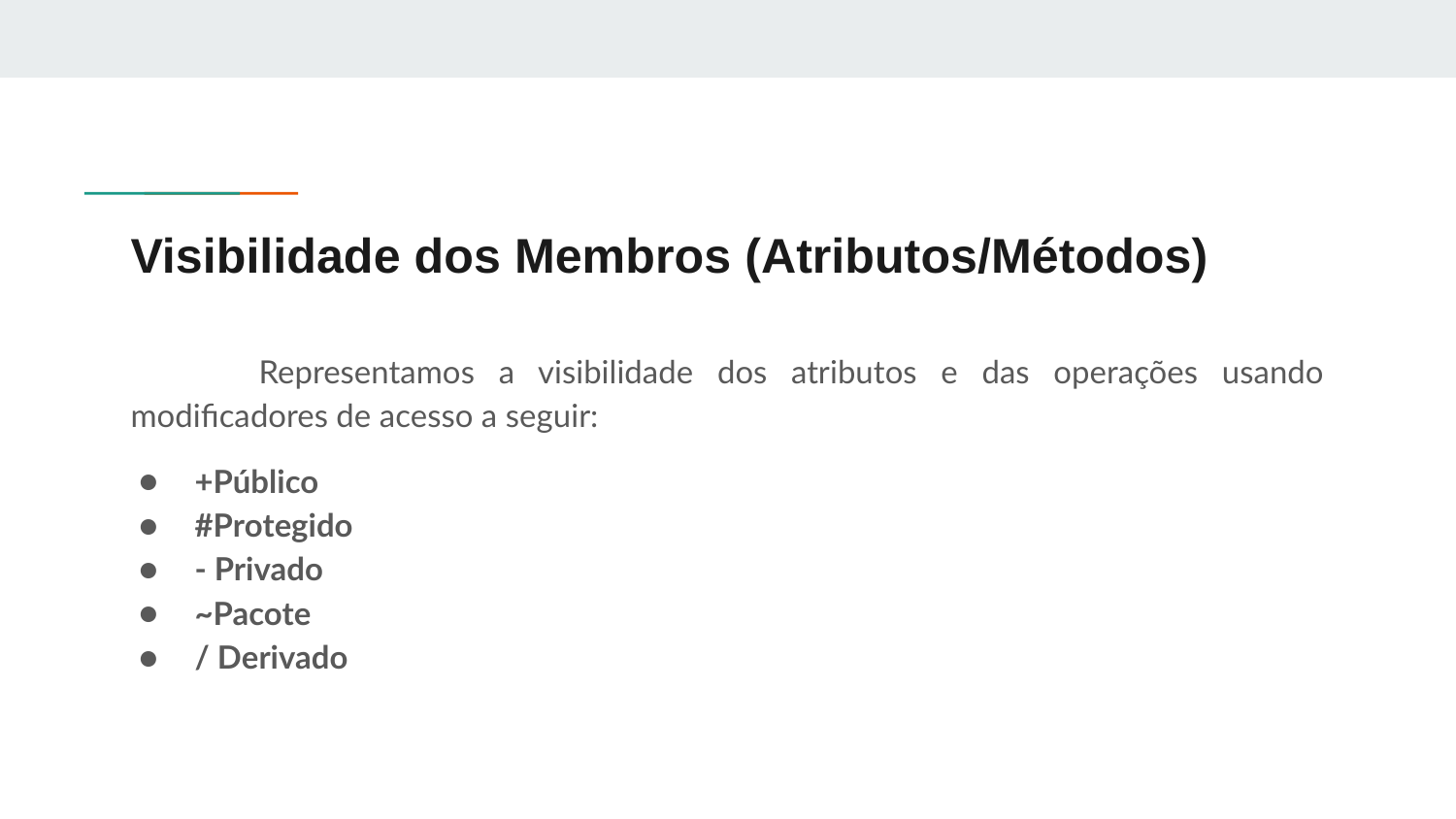

# Visibilidade dos Membros (Atributos/Métodos)
	Representamos a visibilidade dos atributos e das operações usando modificadores de acesso a seguir:
+Público
#Protegido
- Privado
~Pacote
/ Derivado